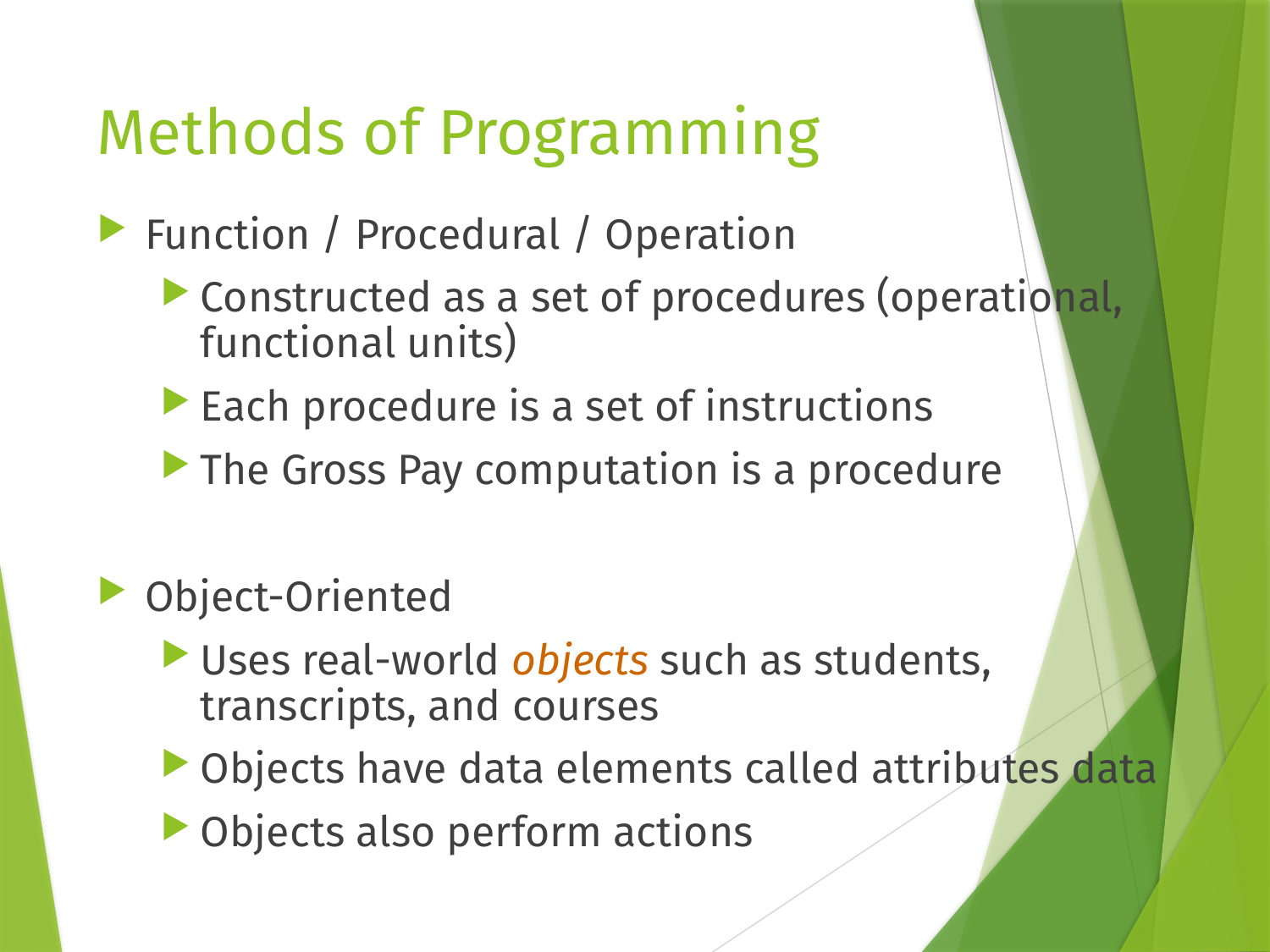

# Methods of Programming
Function / Procedural / Operation
Constructed as a set of procedures (operational, functional units)
Each procedure is a set of instructions
The Gross Pay computation is a procedure

Object-Oriented
Uses real-world objects such as students, transcripts, and courses
Objects have data elements called attributes data
Objects also perform actions